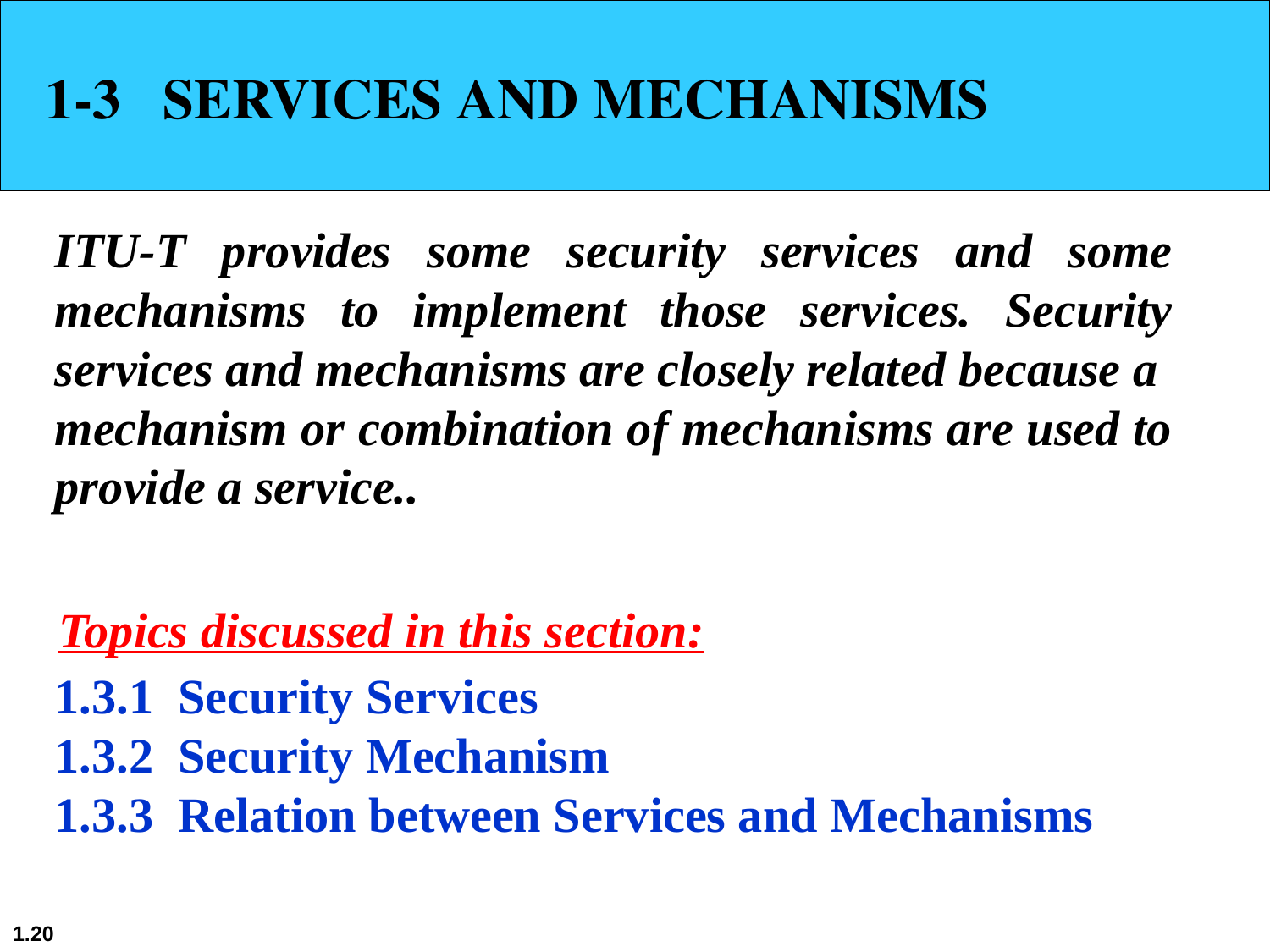

1-3   SERVICES AND MECHANISMS
ITU-T provides some security services and some mechanisms to implement those services. Security services and mechanisms are closely related because a
mechanism or combination of mechanisms are used to provide a service..
Topics discussed in this section:
1.3.1  Security Services
1.3.2  Security Mechanism
1.3.3  Relation between Services and Mechanisms
1.20